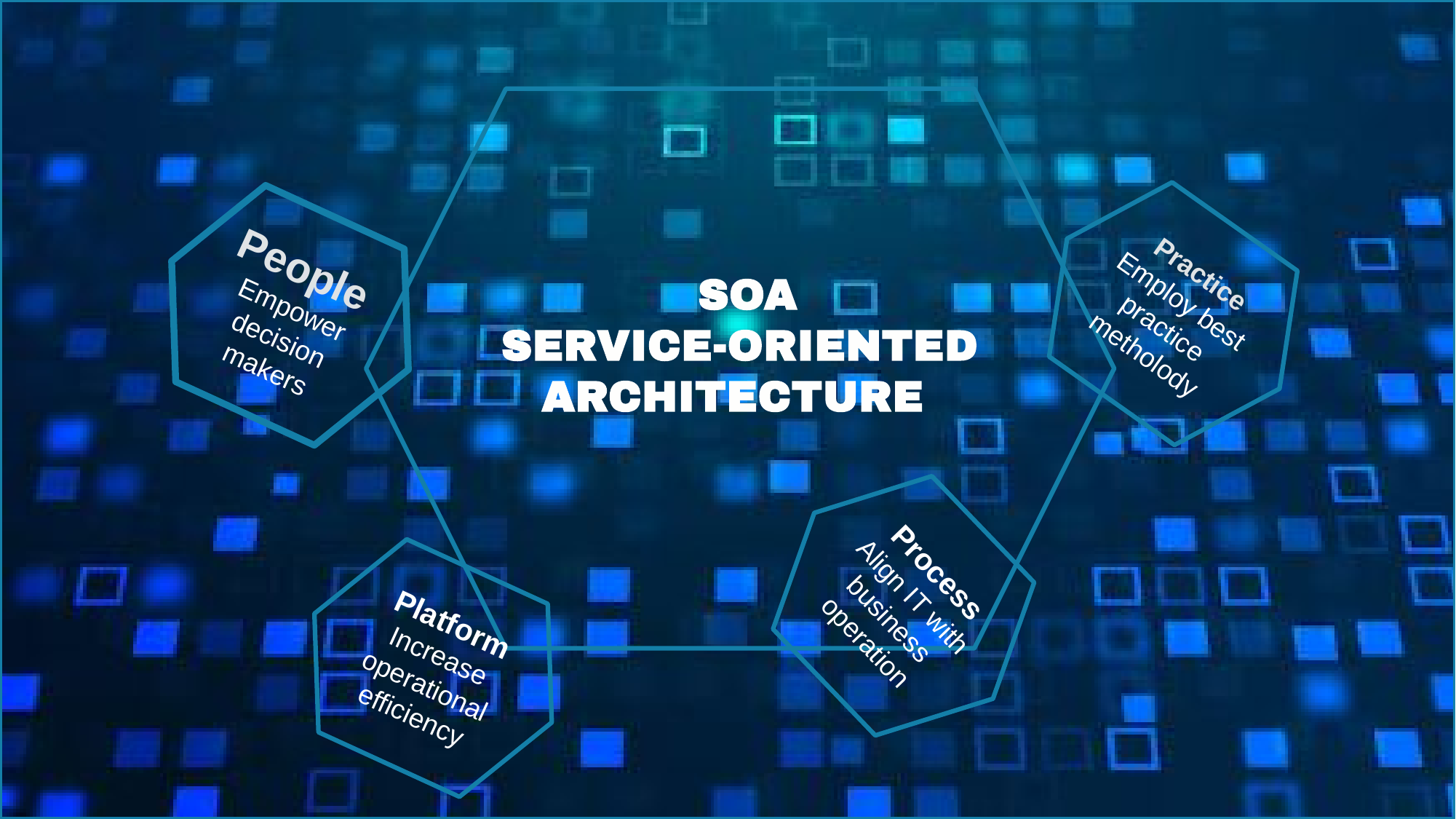

SOA
SERVICE-ORIENTED ARCHITECTURE

Practice
Employ best practice metholody
People
Empower decision makers
Process
Align IT with business operation
Platform
Increase operational efficiency